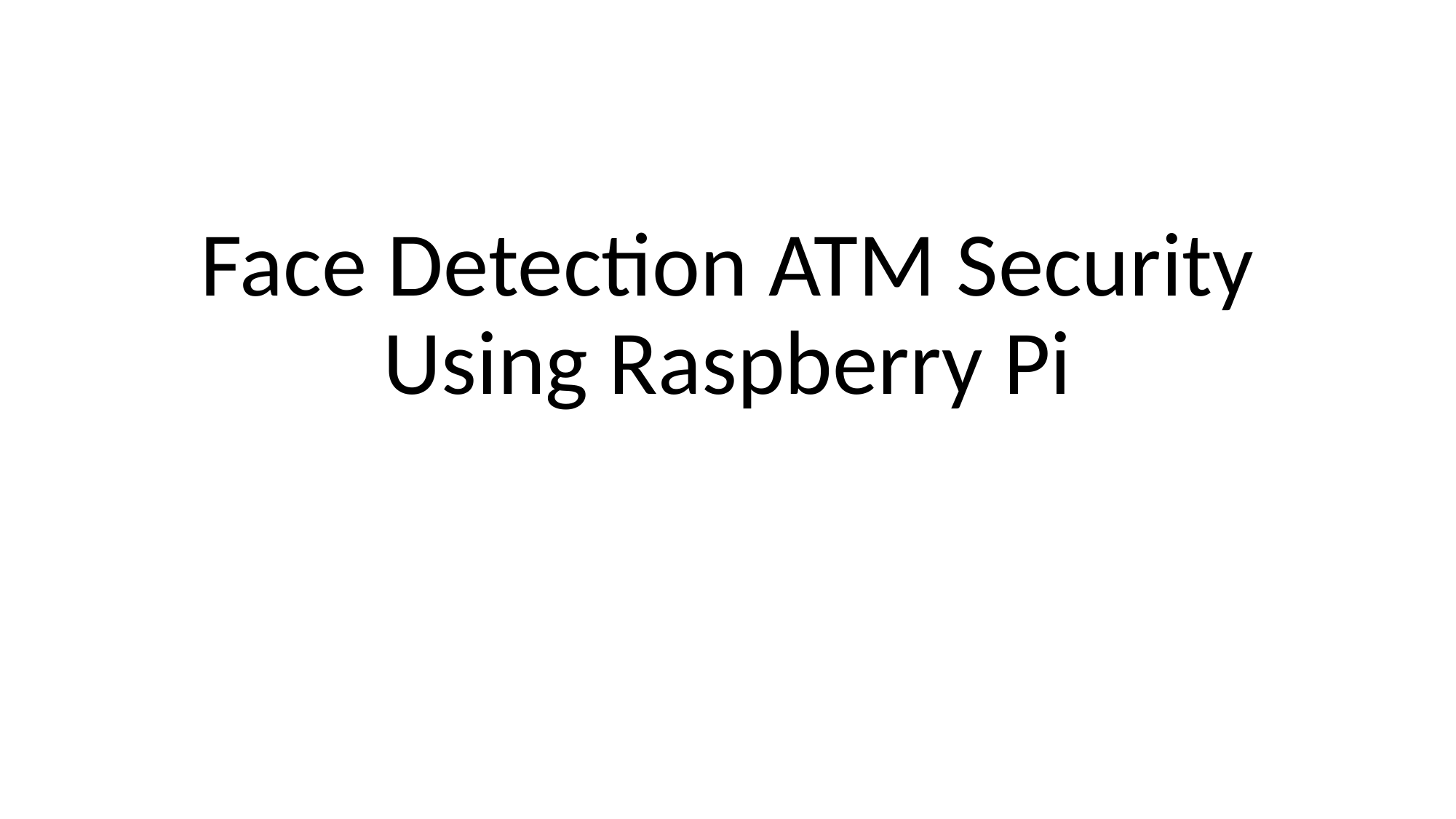

# Face Detection ATM Security Using Raspberry Pi